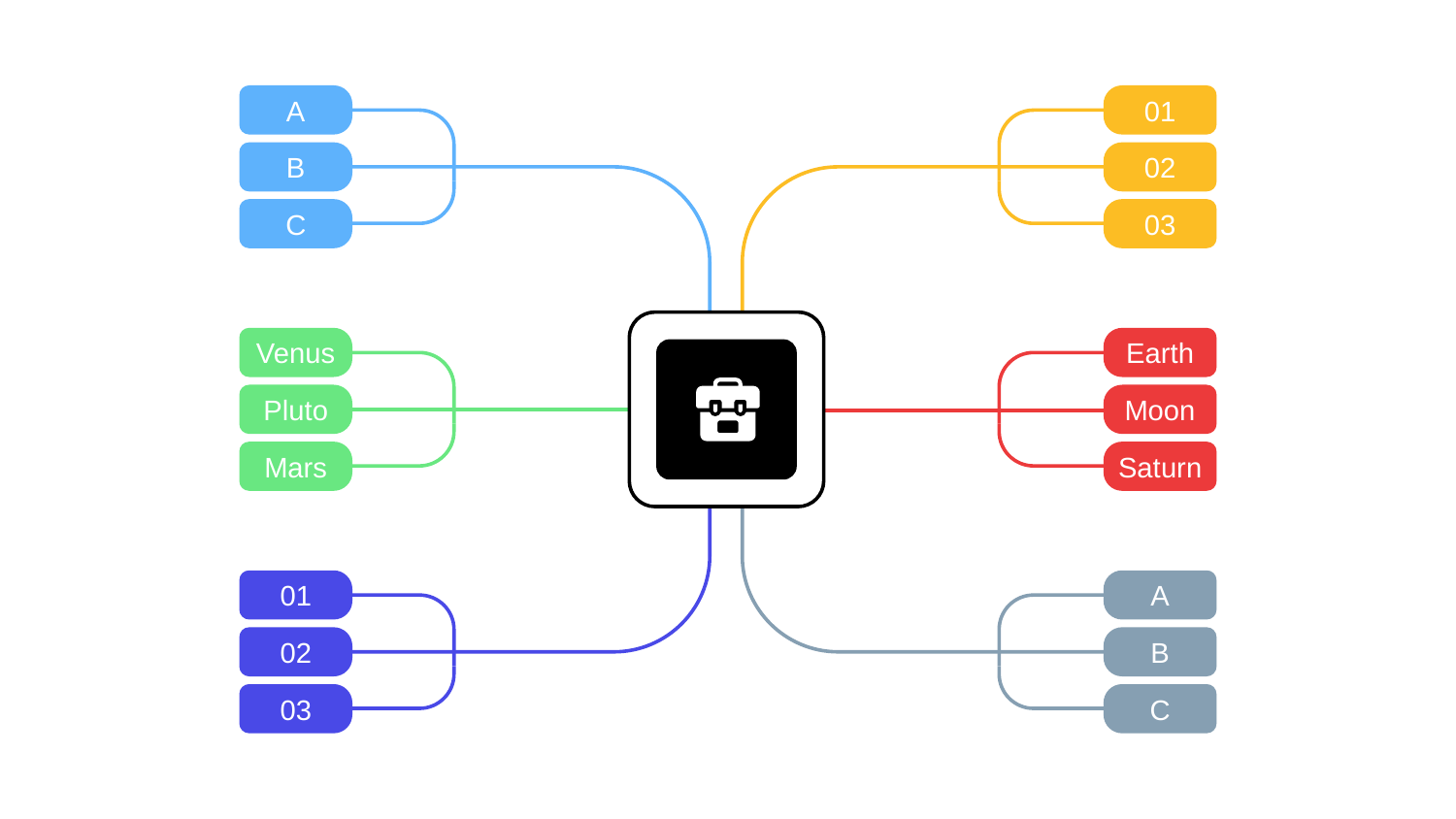

A

B
C
01

02
03

Venus

Pluto
Mars
Earth

Moon
Saturn

01
02
03

A
B
C